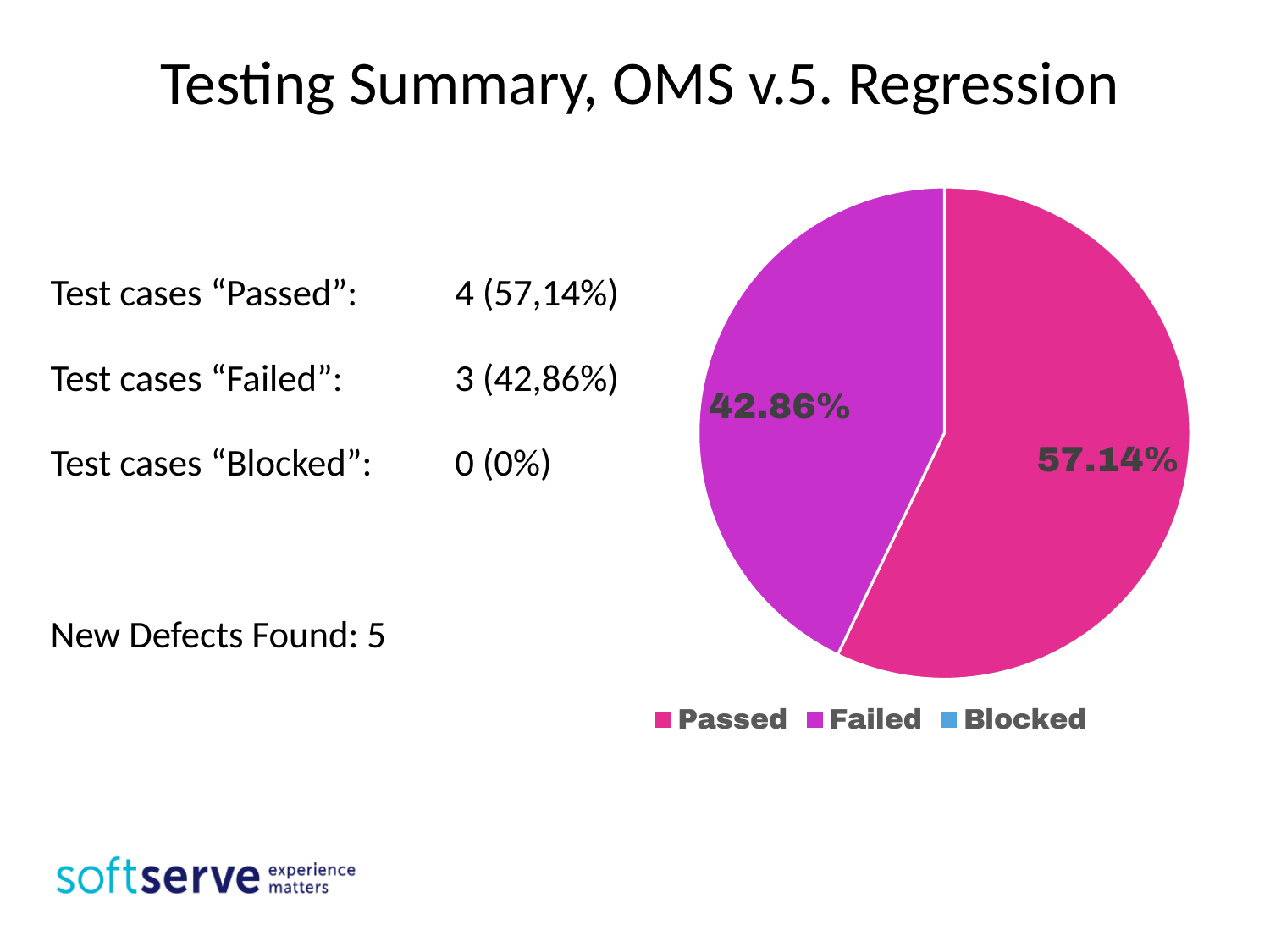

# Testing Summary, OMS v.5. Regression

Test cases “Passed”:	4 (57,14%)
Test cases “Failed”:	3 (42,86%)
Test cases “Blocked”:	0 (0%)

New Defects Found: 5

### Chart

| Category | Столбец1 |
|---|---|
| Passed | 0.5714 |
| Failed | 0.4286 |
| Blocked | 0.0 |